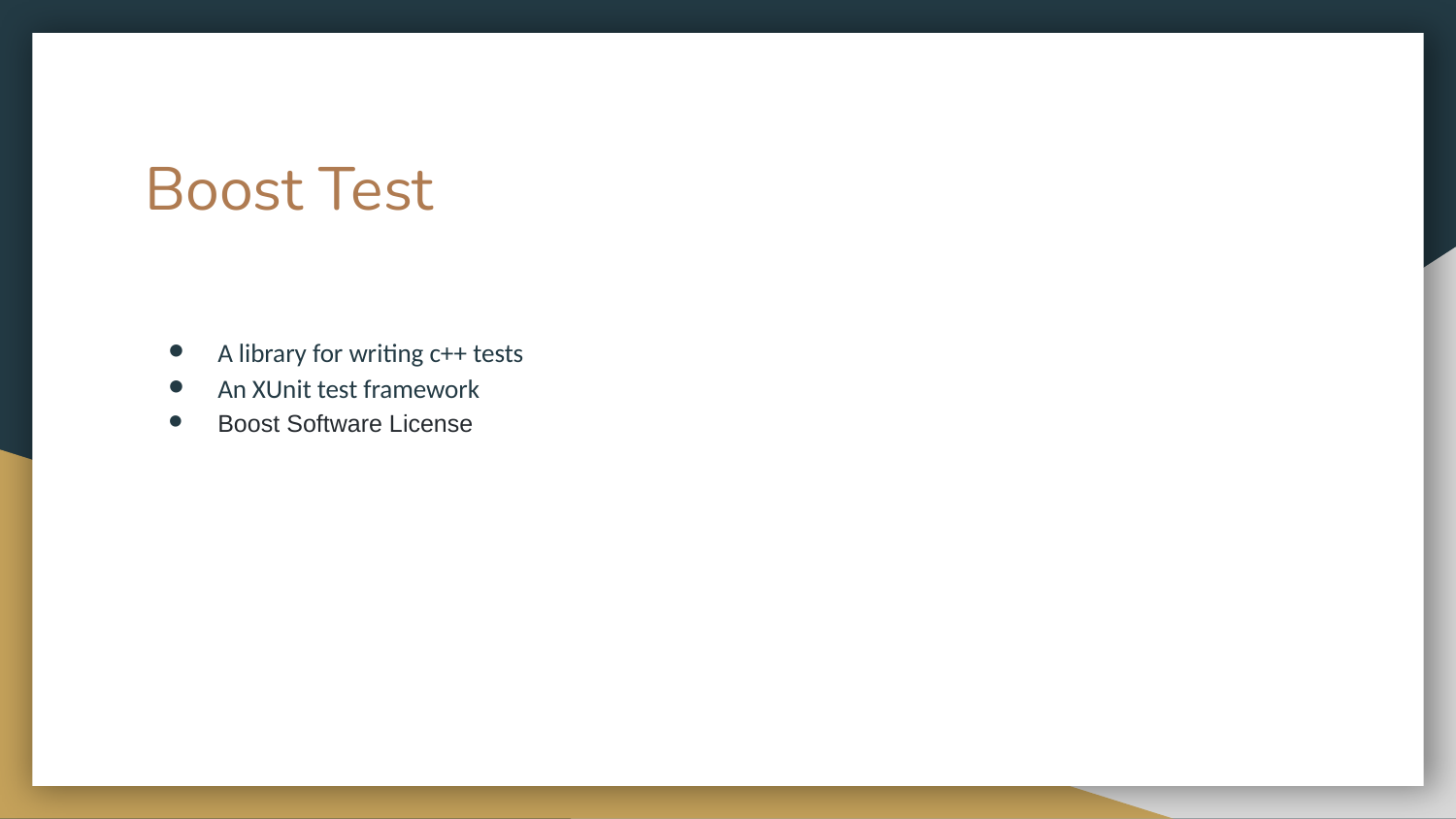

# Boost Test
A library for writing c++ tests
An XUnit test framework
Boost Software License